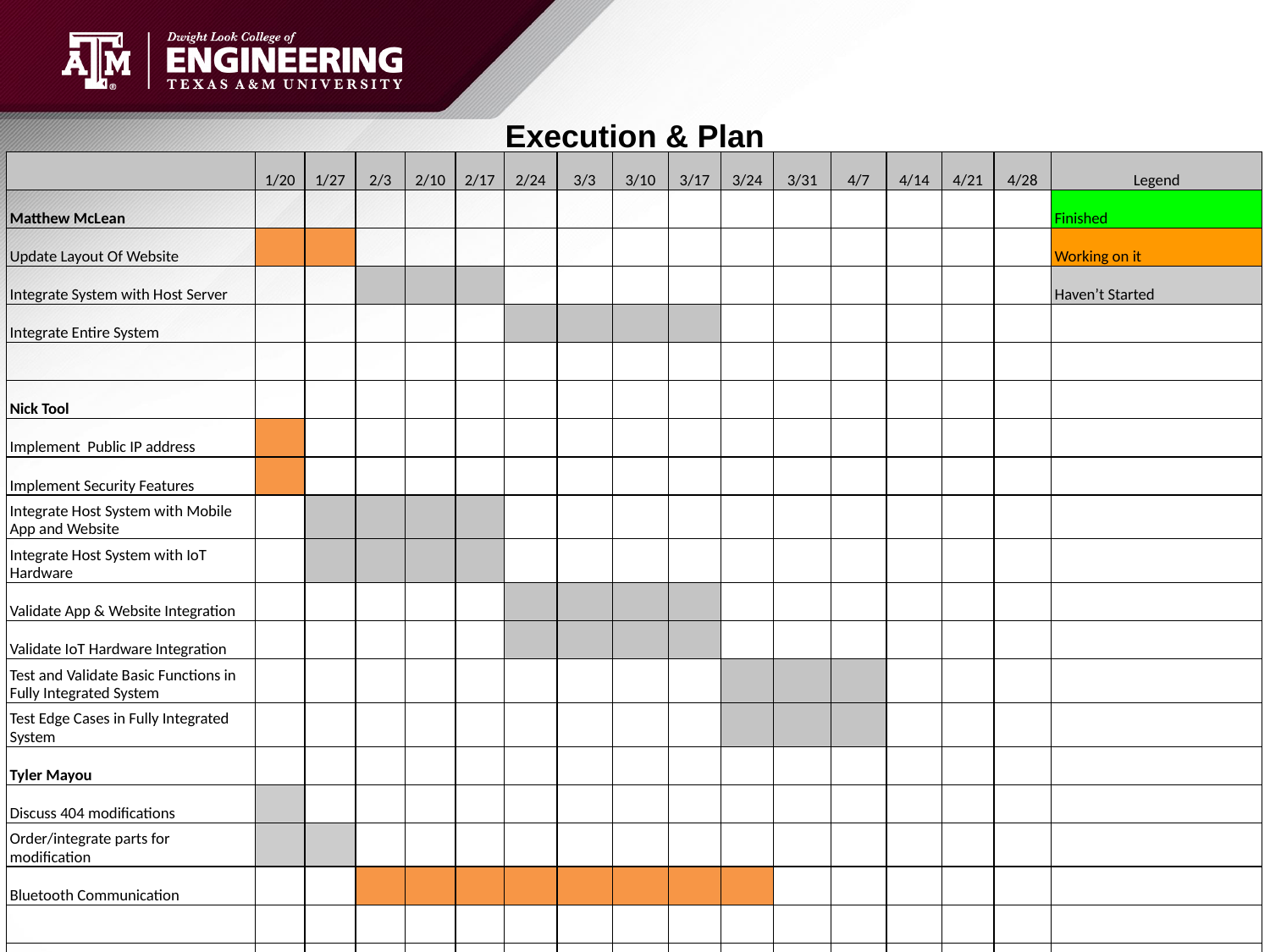

Execution plan
Your team planned milestones for completion of any remaining subsystem functionality, integration of specific subsystems, test, and validation plans should be presented.
Milestones should have owners … things like final integration can be group owned
Gantt chart – should indicate some 404 progress.
Try to  complete all subsystem function in next 3 weeks.
Try to complete all integration 2 weeks before demo to allow for system validation and documentatio
# Execution & Plan
|  | 1/20 | 1/27 | 2/3 | 2/10 | 2/17 | 2/24 | 3/3 | 3/10 | 3/17 | 3/24 | 3/31 | 4/7 | 4/14 | 4/21 | 4/28 | Legend |
| --- | --- | --- | --- | --- | --- | --- | --- | --- | --- | --- | --- | --- | --- | --- | --- | --- |
| Matthew McLean |  |  |  |  |  |  |  |  |  |  |  |  |  |  |  | Finished |
| Update Layout Of Website |  |  |  |  |  |  |  |  |  |  |  |  |  |  |  | Working on it |
| Integrate System with Host Server |  |  |  |  |  |  |  |  |  |  |  |  |  |  |  | Haven’t Started |
| Integrate Entire System |  |  |  |  |  |  |  |  |  |  |  |  |  |  |  |  |
|  |  |  |  |  |  |  |  |  |  |  |  |  |  |  |  |  |
| Nick Tool |  |  |  |  |  |  |  |  |  |  |  |  |  |  |  |  |
| Implement Public IP address |  |  |  |  |  |  |  |  |  |  |  |  |  |  |  |  |
| Implement Security Features |  |  |  |  |  |  |  |  |  |  |  |  |  |  |  |  |
| Integrate Host System with Mobile App and Website |  |  |  |  |  |  |  |  |  |  |  |  |  |  |  |  |
| Integrate Host System with IoT Hardware |  |  |  |  |  |  |  |  |  |  |  |  |  |  |  |  |
| Validate App & Website Integration |  |  |  |  |  |  |  |  |  |  |  |  |  |  |  |  |
| Validate IoT Hardware Integration |  |  |  |  |  |  |  |  |  |  |  |  |  |  |  |  |
| Test and Validate Basic Functions in Fully Integrated System |  |  |  |  |  |  |  |  |  |  |  |  |  |  |  |  |
| Test Edge Cases in Fully Integrated System |  |  |  |  |  |  |  |  |  |  |  |  |  |  |  |  |
| Tyler Mayou |  |  |  |  |  |  |  |  |  |  |  |  |  |  |  |  |
| Discuss 404 modifications |  |  |  |  |  |  |  |  |  |  |  |  |  |  |  |  |
| Order/integrate parts for modification |  |  |  |  |  |  |  |  |  |  |  |  |  |  |  |  |
| Bluetooth Communication |  |  |  |  |  |  |  |  |  |  |  |  |  |  |  |  |
|  |  |  |  |  |  |  |  |  |  |  |  |  |  |  |  |  |
| Team |  |  |  |  |  |  |  |  |  |  |  |  |  |  |  |  |
| Update #2 |  |  |  |  |  |  |  |  |  |  |  |  |  |  |  |  |
| Update #3 |  |  |  |  |  |  |  |  |  |  |  |  |  |  |  |  |
| Update #4 |  |  |  |  |  |  |  |  |  |  |  |  |  |  |  |  |
| Update #5 |  |  |  |  |  |  |  |  |  |  |  |  |  |  |  |  |
| Final Presentation |  |  |  |  |  |  |  |  |  |  |  |  |  |  |  |  |
| Final Demo |  |  |  |  |  |  |  |  |  |  |  |  |  |  |  |  |
| Final Report |  |  |  |  |  |  |  |  |  |  |  |  |  |  |  |  |
|  |  |  |  |  |  |  |  |  |  |  |  |  |  |  |  |  |
| Begin Integration |  |  |  |  |  |  |  |  |  |  |  |  |  |  |  |  |
| Continue Integration |  |  |  |  |  |  |  |  |  |  |  |  |  |  |  |  |
| Final Integration |  |  |  |  |  |  |  |  |  |  |  |  |  |  |  |  |